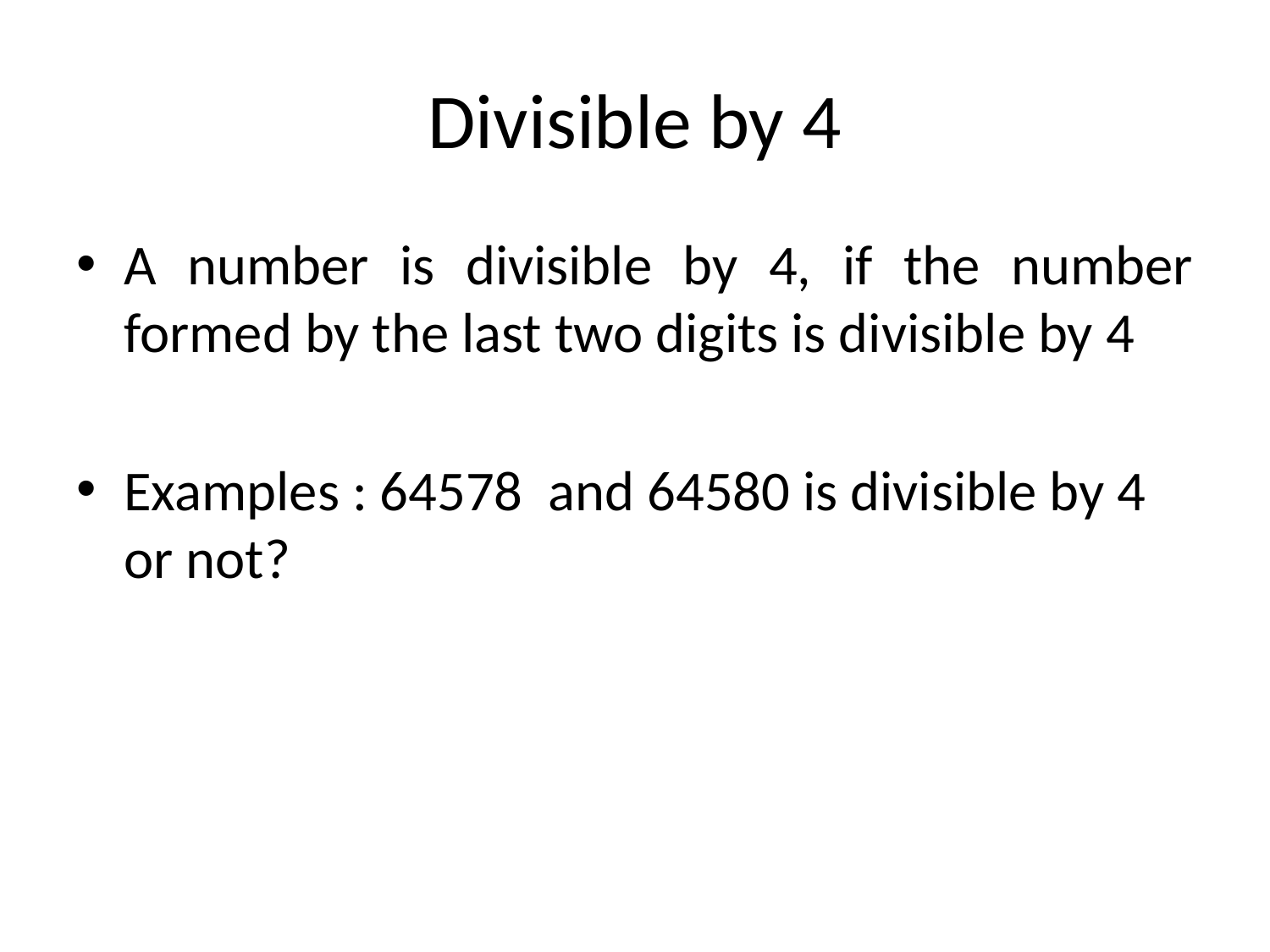

# Divisible by 4
A number is divisible by 4, if the number formed by the last two digits is divisible by 4

Examples : 64578  and 64580 is divisible by 4 or not?